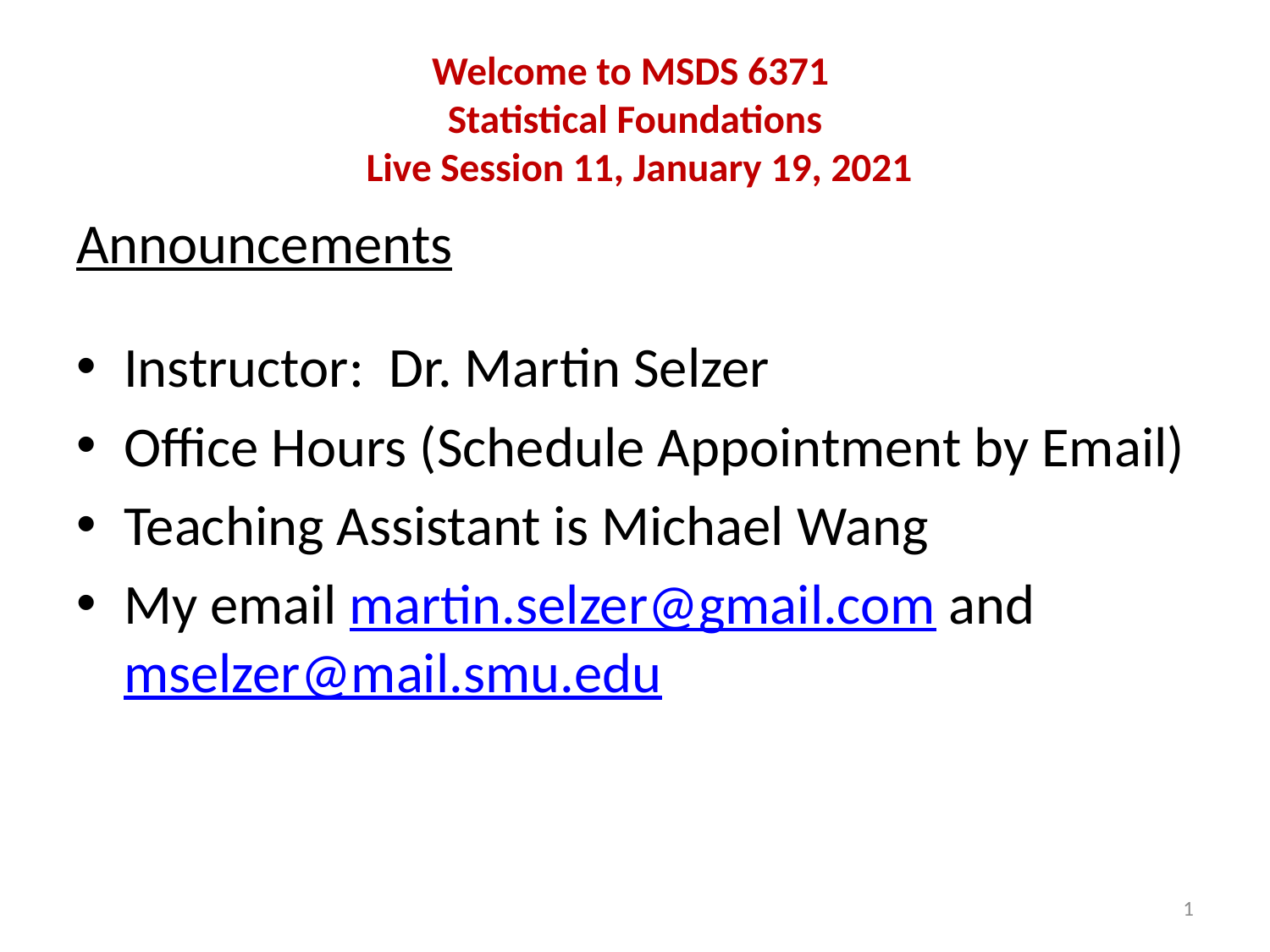

# Welcome to MSDS 6371 Statistical Foundations Live Session 11, January 19, 2021
Announcements

Instructor:  Dr. Martin Selzer
Office Hours (Schedule Appointment by Email)
Teaching Assistant is Michael Wang
My email martin.selzer@gmail.com and mselzer@mail.smu.edu

1